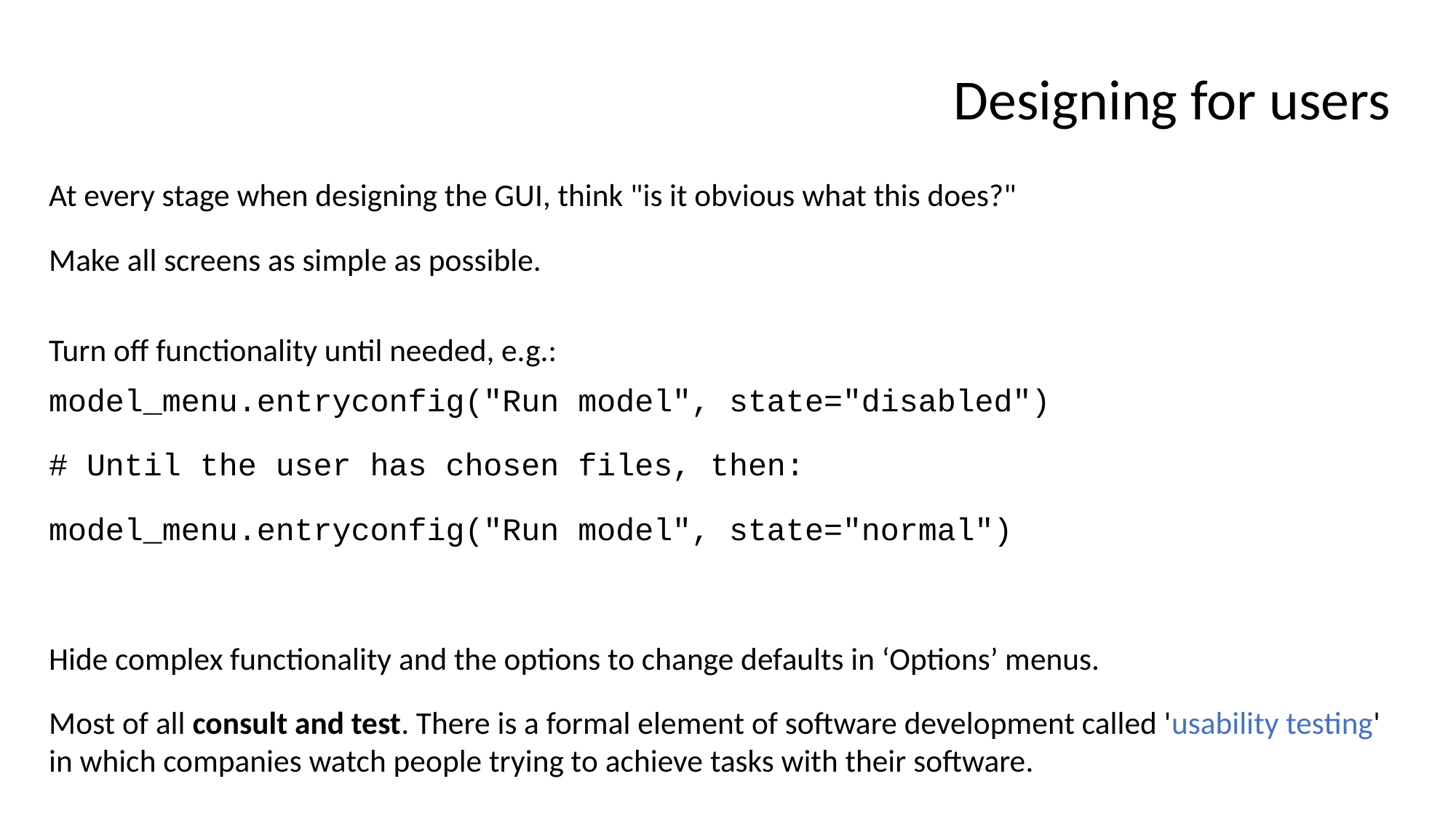

# Designing for users
At every stage when designing the GUI, think "is it obvious what this does?"
Make all screens as simple as possible.

Turn off functionality until needed, e.g.:
model_menu.entryconfig("Run model", state="disabled")
# Until the user has chosen files, then:
model_menu.entryconfig("Run model", state="normal")

Hide complex functionality and the options to change defaults in ‘Options’ menus.
Most of all consult and test. There is a formal element of software development called 'usability testing' in which companies watch people trying to achieve tasks with their software.